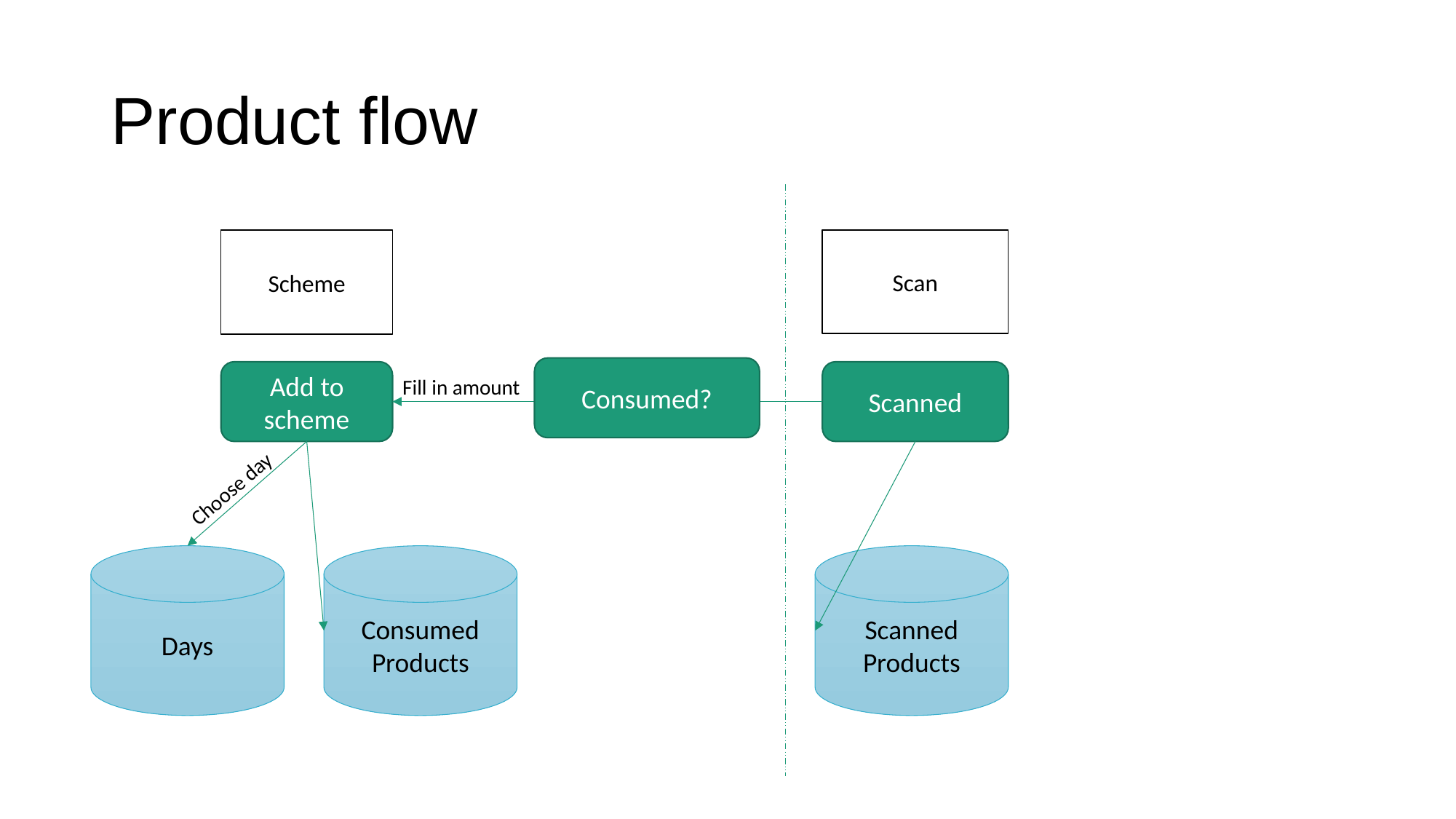

# Product flow
Scheme
Scan
Consumed?
Add to scheme
Scanned
Fill in amount
Choose day
Consumed
Products
Scanned
Products
Days